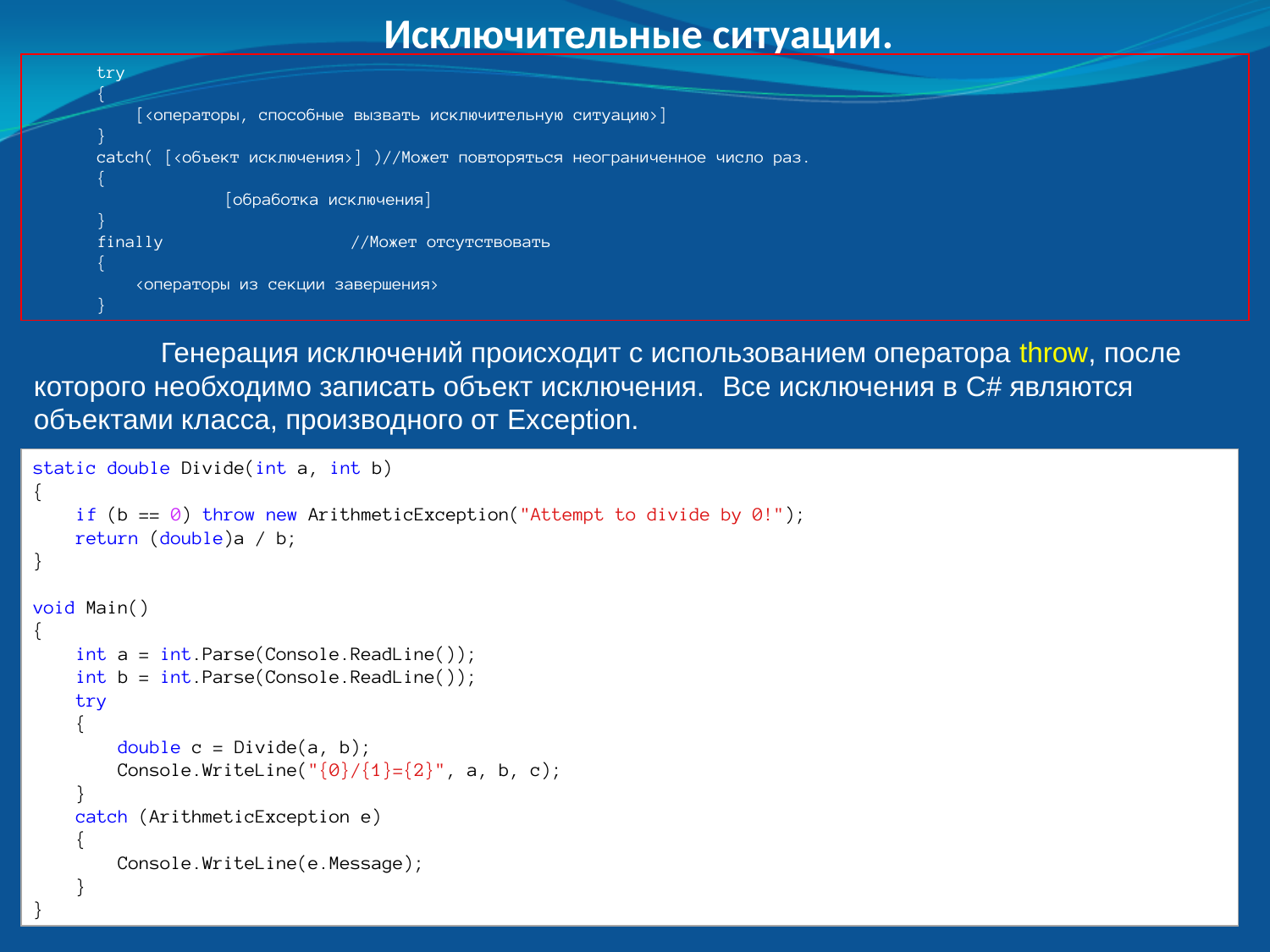

Исключительные ситуации.
try
{
    [<операторы, способные вызвать исключительную ситуацию>]
}
catch( [<объект исключения>] )//Может повторяться неограниченное число раз.
{
	[обработка исключения]
}
finally		//Может отсутствовать
{
    <операторы из секции завершения>
}
	Генерация исключений происходит с использованием оператора throw, после которого необходимо записать объект исключения. Все исключения в C# являются объектами класса, производного от Exception.
static double Divide(int a, int b)
{
    if (b == 0) throw new ArithmeticException("Attempt to divide by 0!");
    return (double)a / b;
}

void Main()
{
    int a = int.Parse(Console.ReadLine());
    int b = int.Parse(Console.ReadLine());
    try
    {
        double c = Divide(a, b);
        Console.WriteLine("{0}/{1}={2}", a, b, c);
    }
    catch (ArithmeticException e)
    {
        Console.WriteLine(e.Message);
    }
}